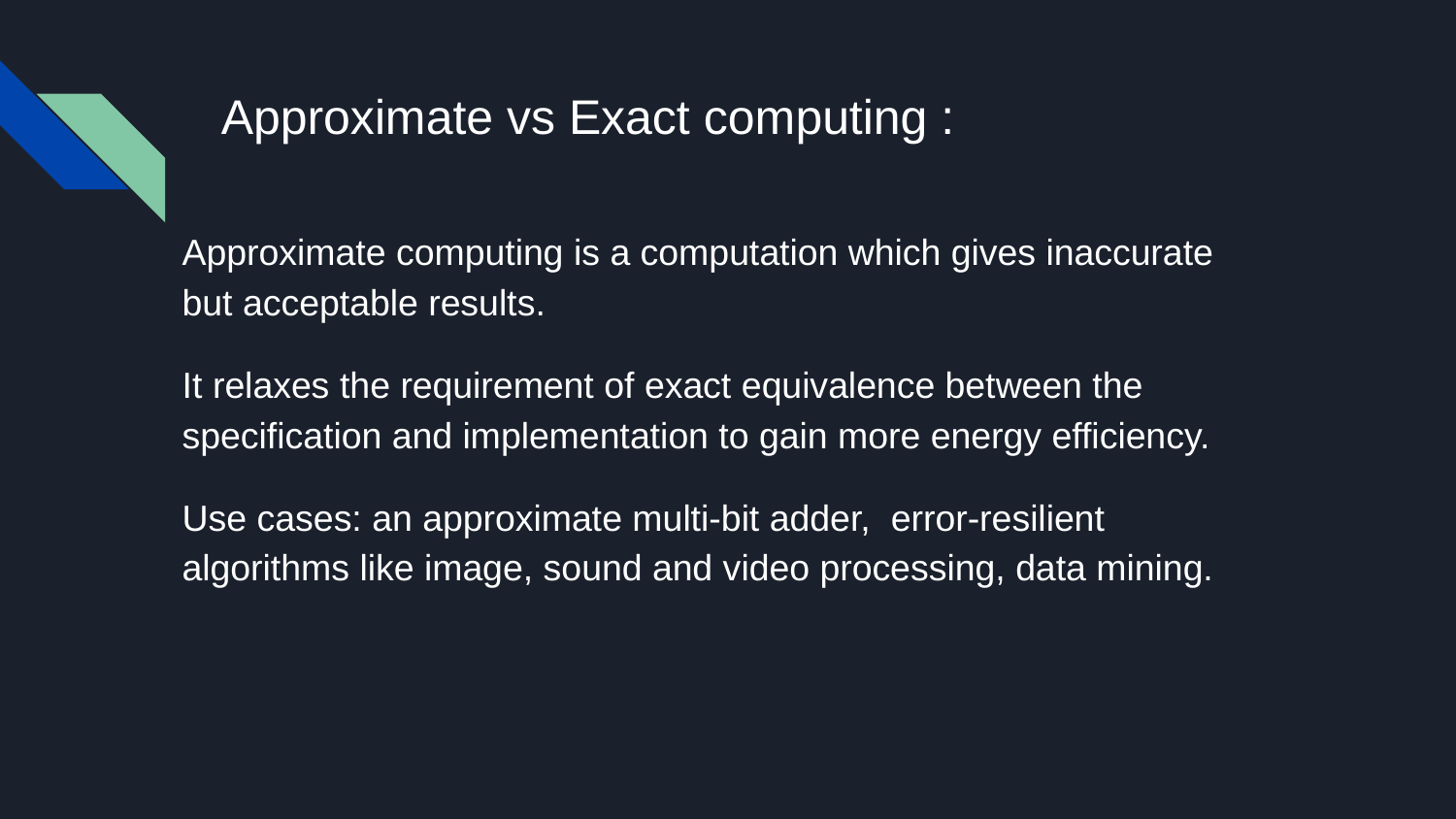

# Approximate vs Exact computing :
Approximate computing is a computation which gives inaccurate but acceptable results.
It relaxes the requirement of exact equivalence between the specification and implementation to gain more energy efficiency.
Use cases: an approximate multi-bit adder,  error-resilient algorithms like image, sound and video processing, data mining.